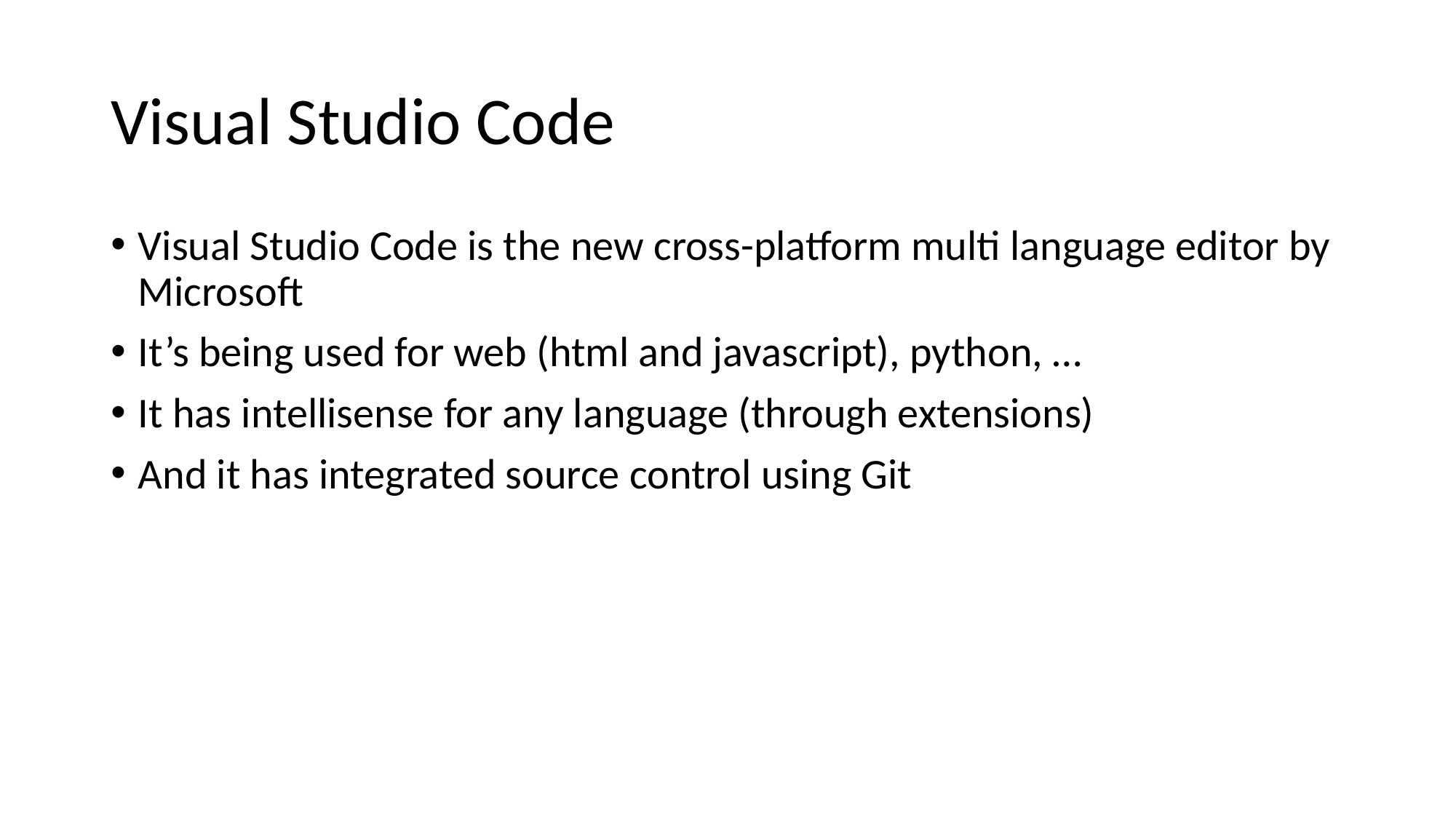

# Visual Studio Code
Visual Studio Code is the new cross-platform multi language editor by Microsoft
It’s being used for web (html and javascript), python, …
It has intellisense for any language (through extensions)
And it has integrated source control using Git